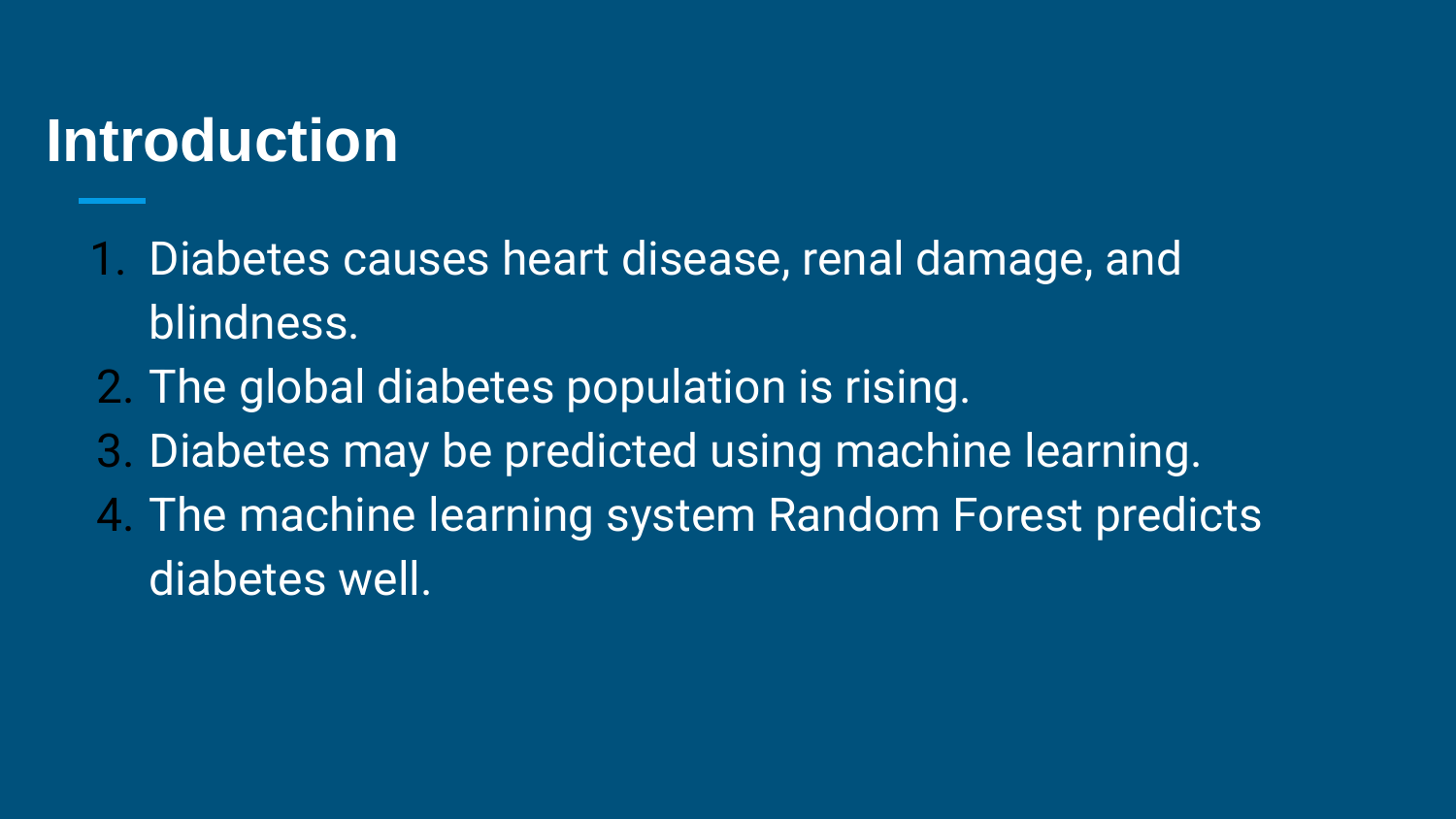

# Introduction

Diabetes causes heart disease, renal damage, and blindness.
The global diabetes population is rising.
Diabetes may be predicted using machine learning.
The machine learning system Random Forest predicts diabetes well.